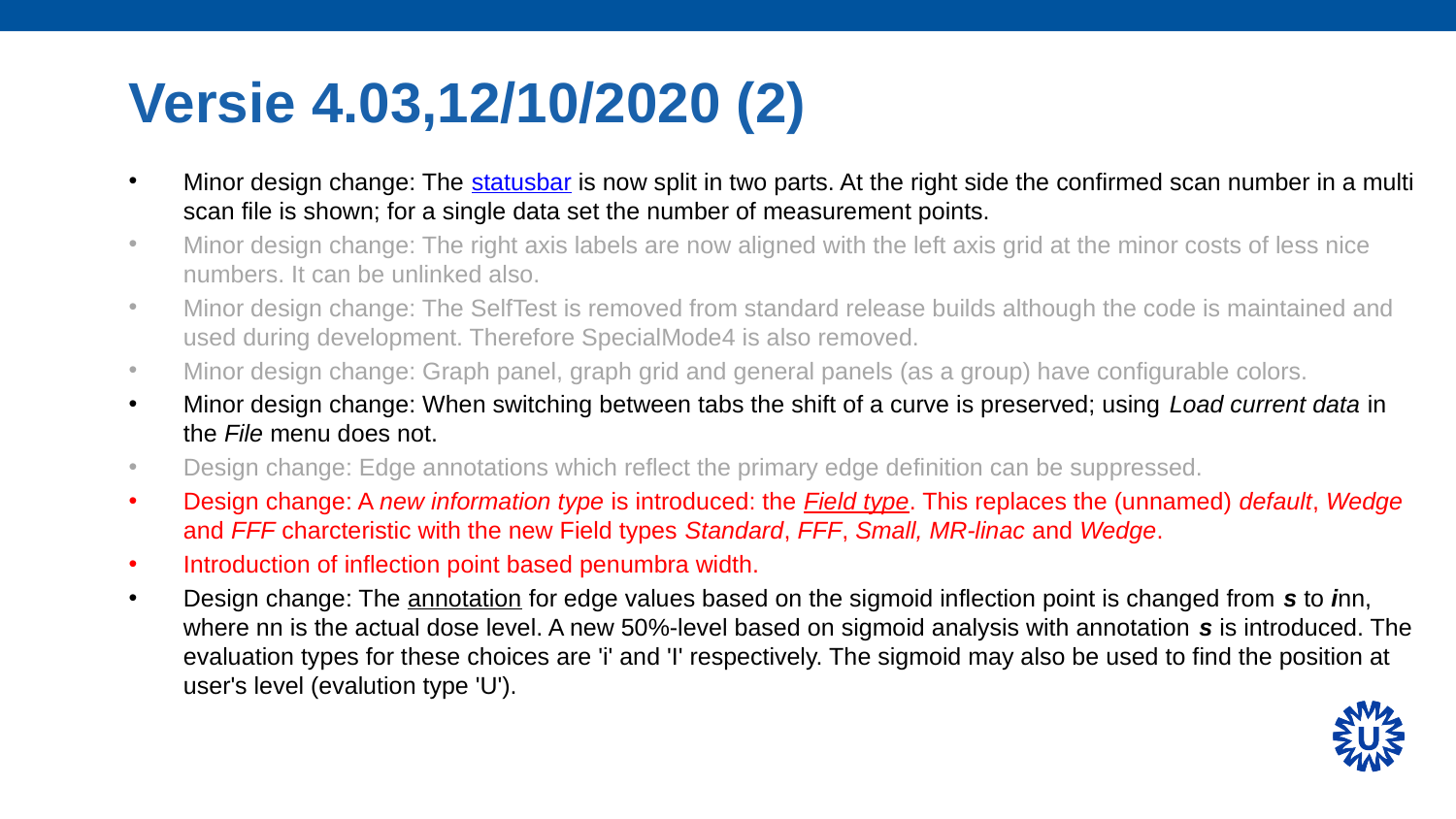

# Versie 4.03,12/10/2020 (2)
Minor design change: The statusbar is now split in two parts. At the right side the confirmed scan number in a multi scan file is shown; for a single data set the number of measurement points.
Minor design change: The right axis labels are now aligned with the left axis grid at the minor costs of less nice numbers. It can be unlinked also.
Minor design change: The SelfTest is removed from standard release builds although the code is maintained and used during development. Therefore SpecialMode4 is also removed.
Minor design change: Graph panel, graph grid and general panels (as a group) have configurable colors.
Minor design change: When switching between tabs the shift of a curve is preserved; using Load current data in the File menu does not.
Design change: Edge annotations which reflect the primary edge definition can be suppressed.
Design change: A new information type is introduced: the Field type. This replaces the (unnamed) default, Wedge and FFF charcteristic with the new Field types Standard, FFF, Small, MR-linac and Wedge.
Introduction of inflection point based penumbra width.
Design change: The annotation for edge values based on the sigmoid inflection point is changed from s to inn, where nn is the actual dose level. A new 50%-level based on sigmoid analysis with annotation s is introduced. The evaluation types for these choices are 'i' and 'I' respectively. The sigmoid may also be used to find the position at user's level (evalution type 'U').